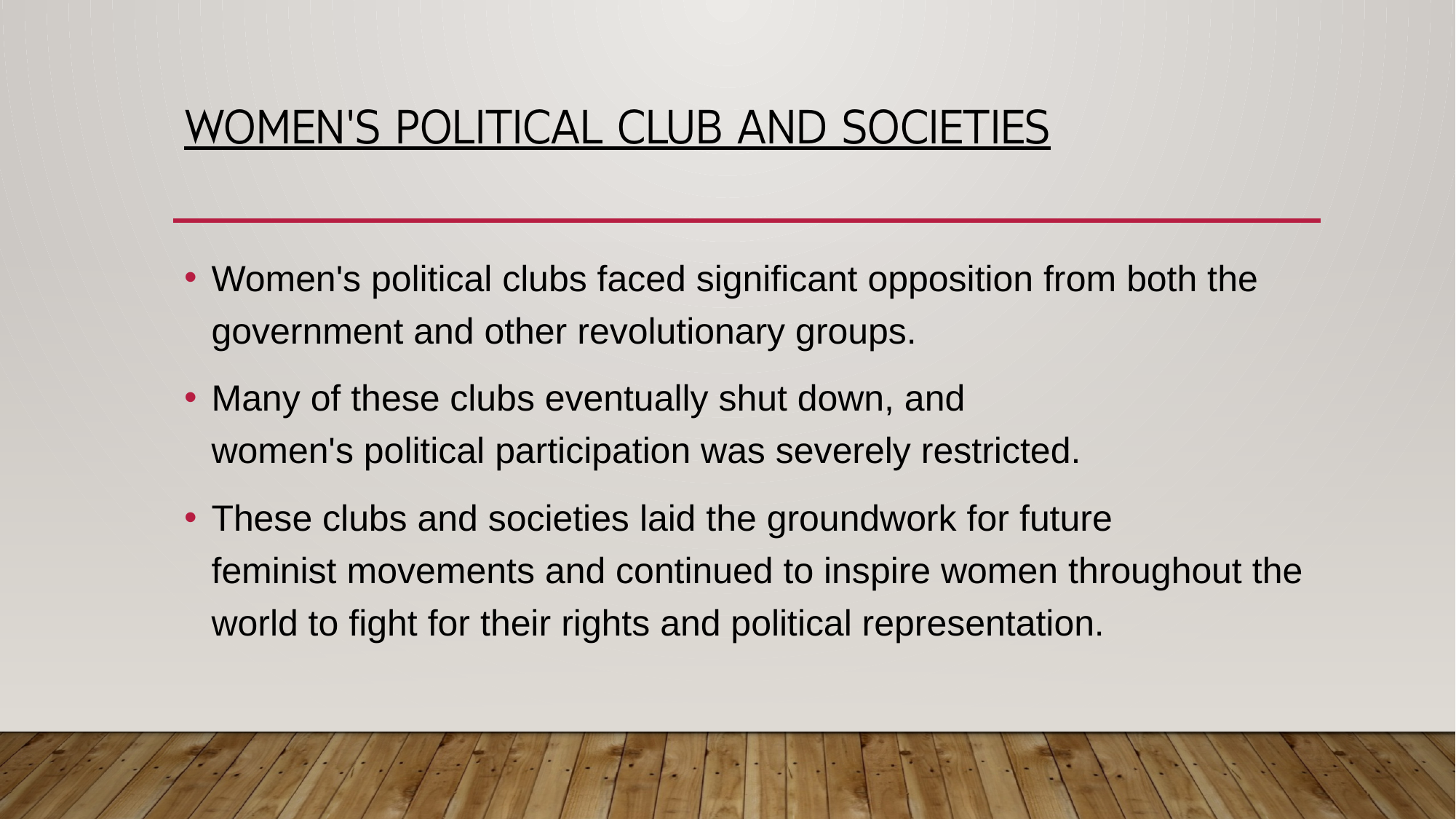

# Women's political club and societies
Women's political clubs faced significant opposition from both the government and other revolutionary groups.
Many of these clubs eventually shut down, and women's political participation was severely restricted.
These clubs and societies laid the groundwork for future feminist movements and continued to inspire women throughout the world to fight for their rights and political representation.